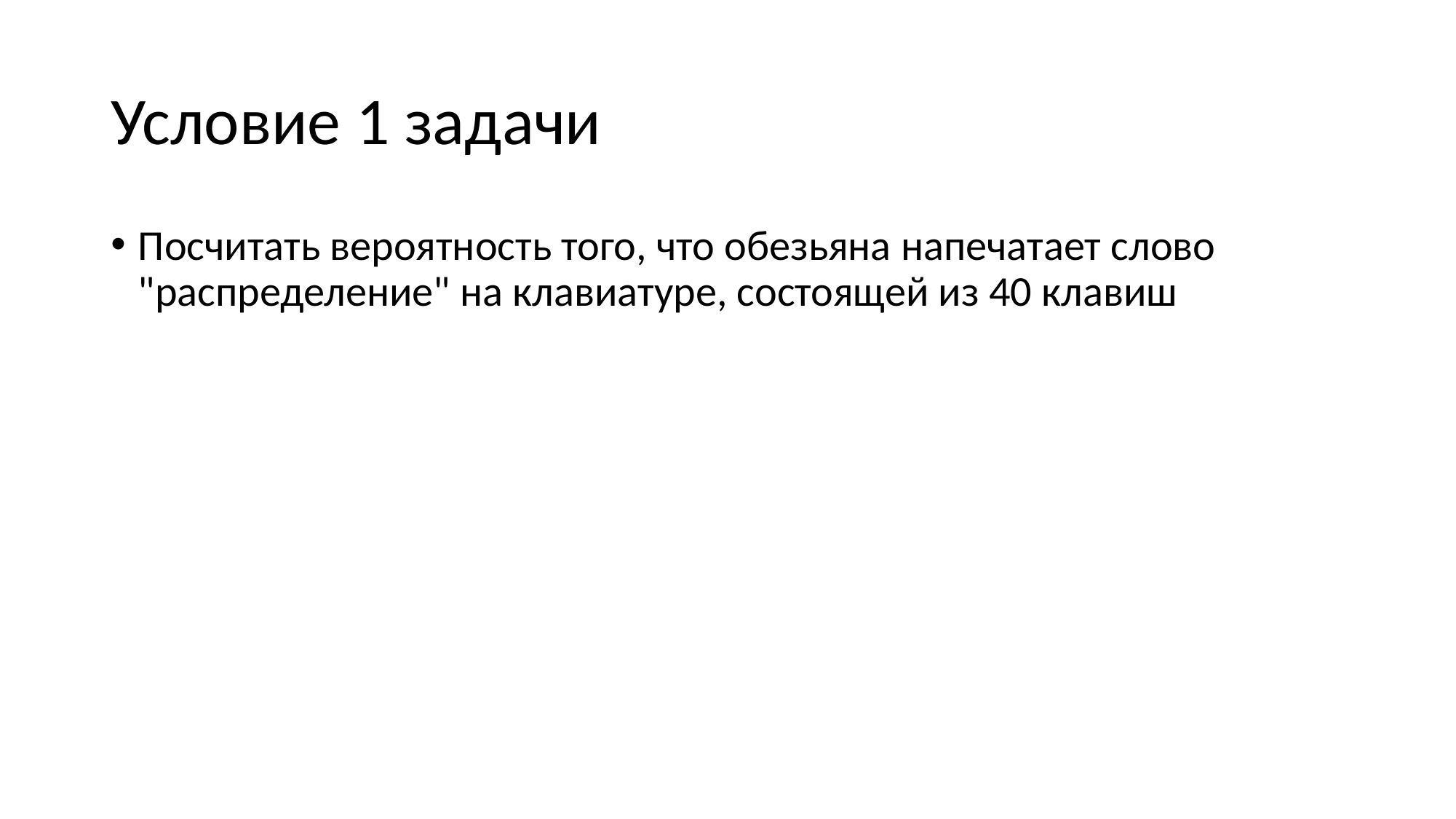

# Условие 1 задачи
Посчитать вероятность того, что обезьяна напечатает слово "распределение" на клавиатуре, состоящей из 40 клавиш